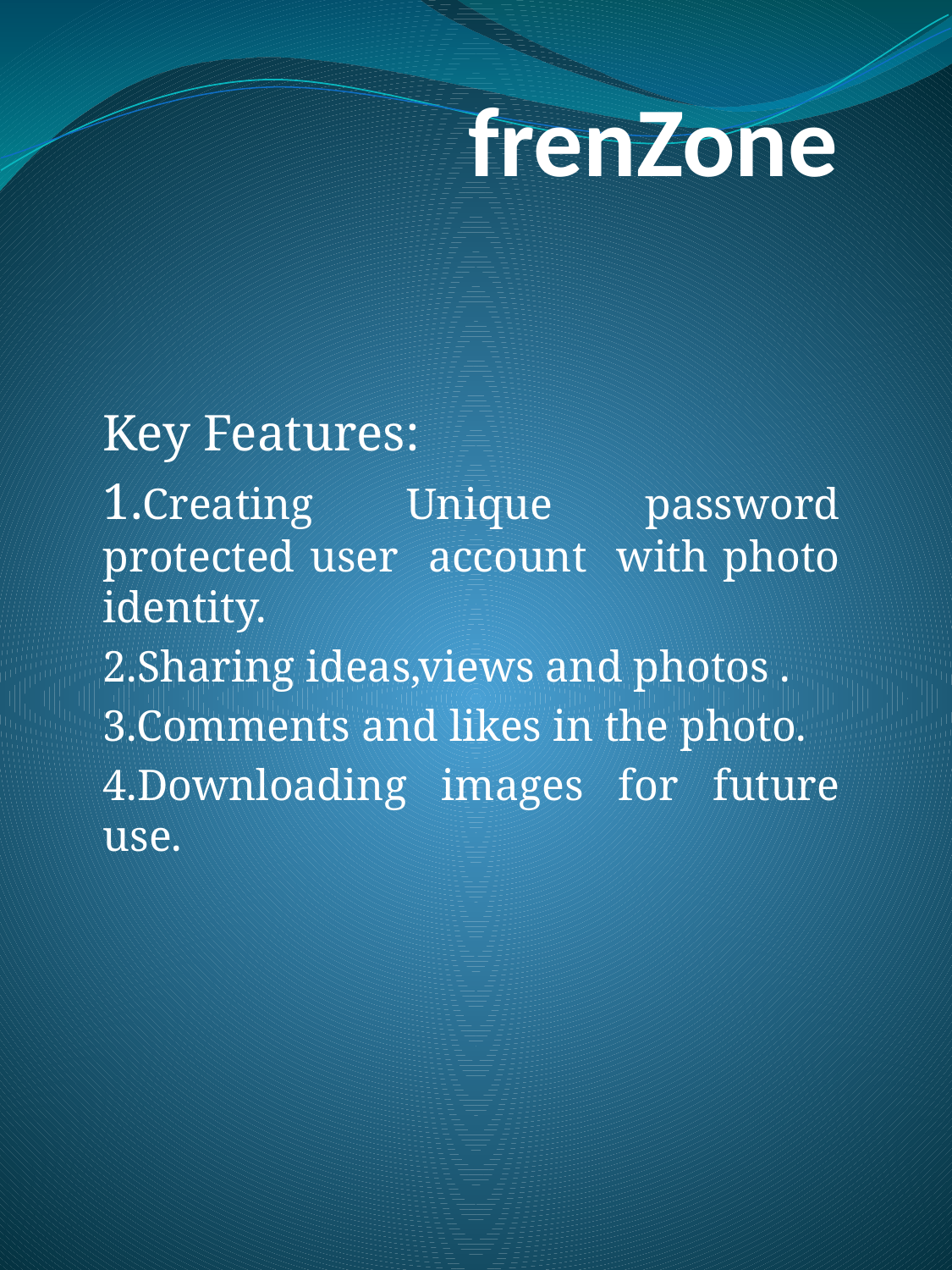

# frenZone
Key Features:
1.Creating Unique password protected user  account  with photo identity.
2.Sharing ideas,views and photos .
3.Comments and likes in the photo.
4.Downloading images for future use.